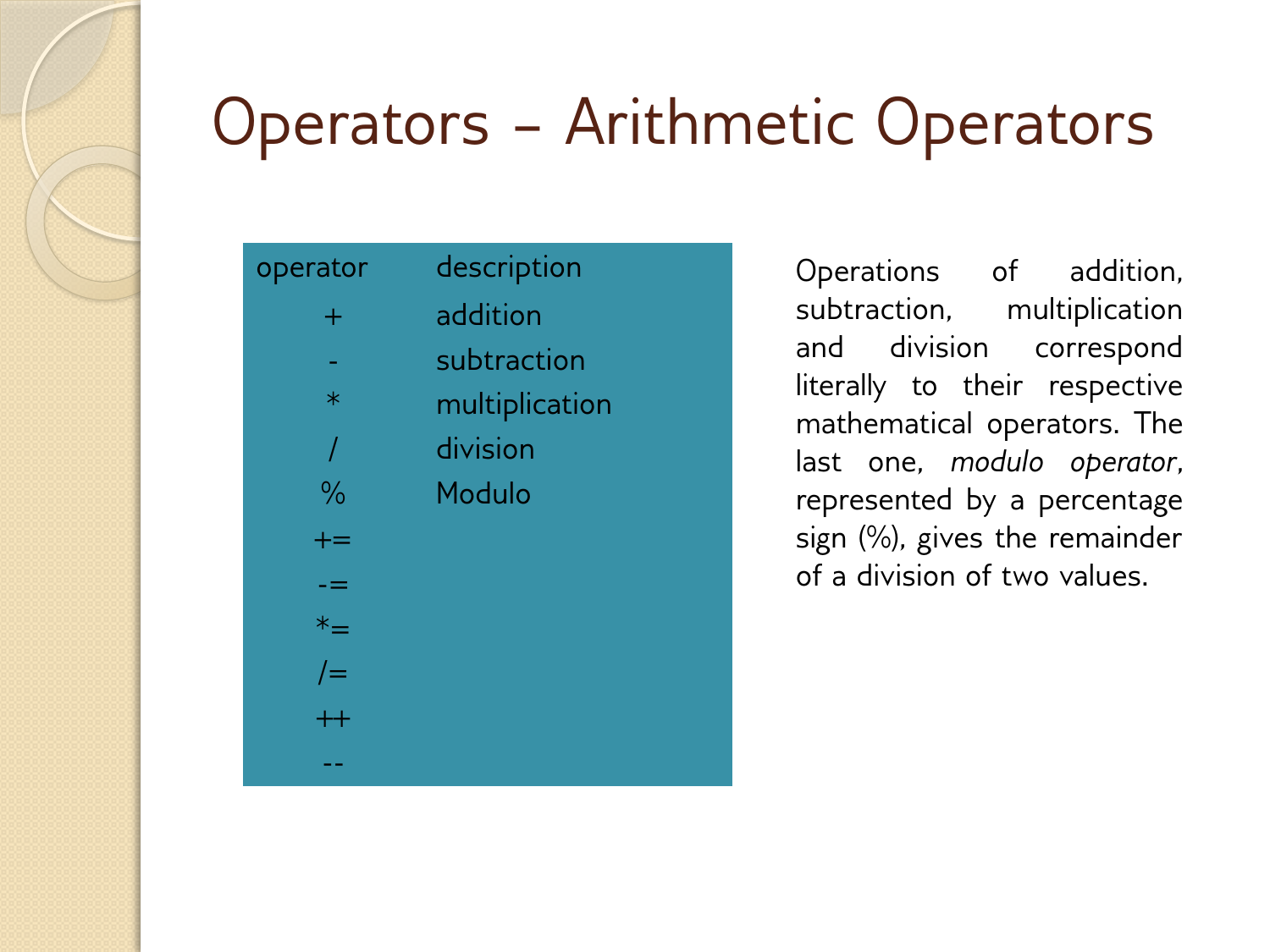

# Operators – Arithmetic Operators
| operator | description |
| --- | --- |
| + | addition |
| - | subtraction |
| \* | multiplication |
| / | division |
| % | Modulo |
| += |  |
| -= |  |
| \*= |  |
| /= |  |
| ++ |  |
| -- |  |
Operations of addition, subtraction, multiplication and division correspond literally to their respective mathematical operators. The last one, modulo operator, represented by a percentage sign (%), gives the remainder of a division of two values.